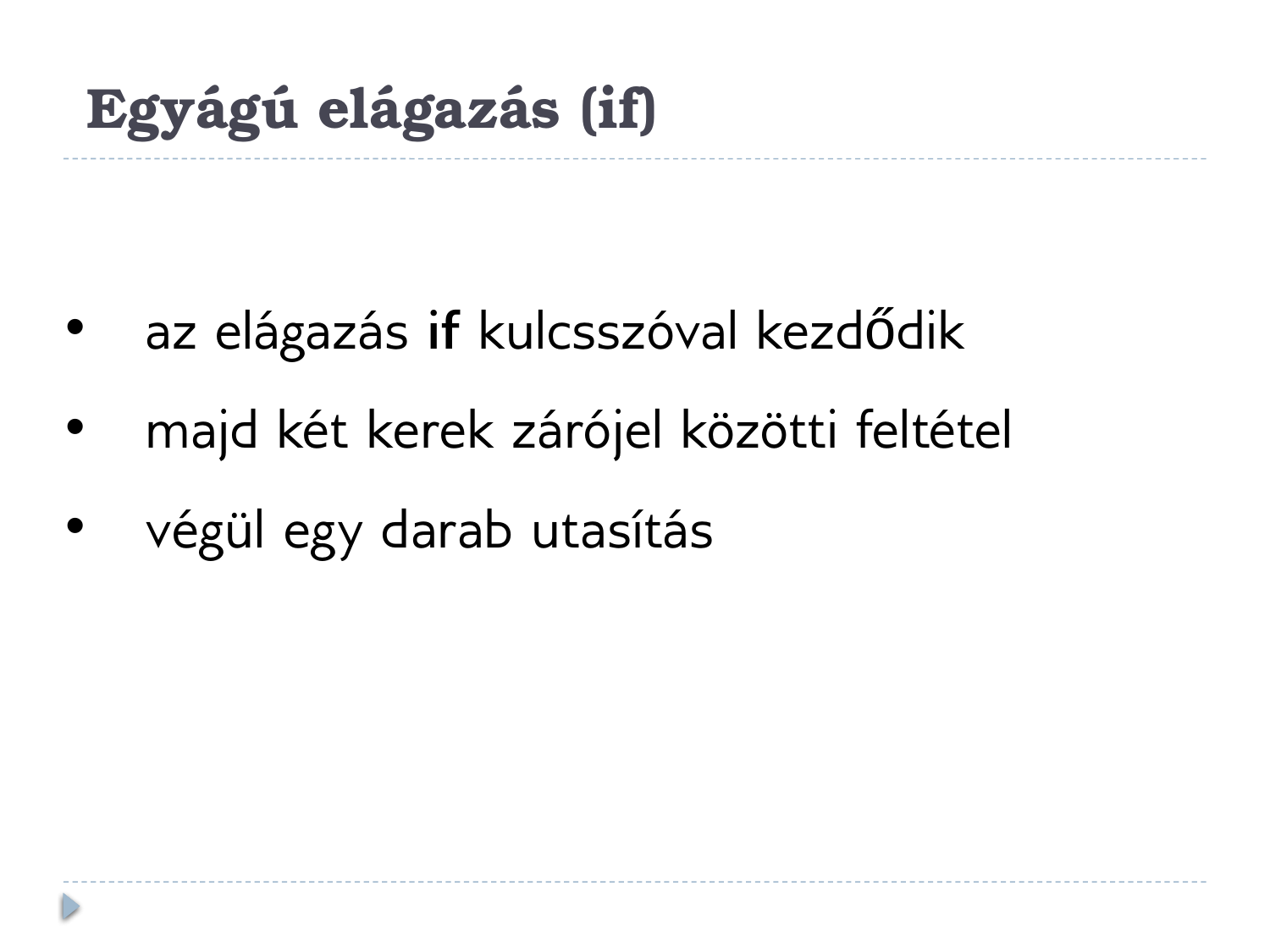

# Egyágú elágazás (if)

az elágazás if kulcsszóval kezdődik
majd két kerek zárójel közötti feltétel
végül egy darab utasítás